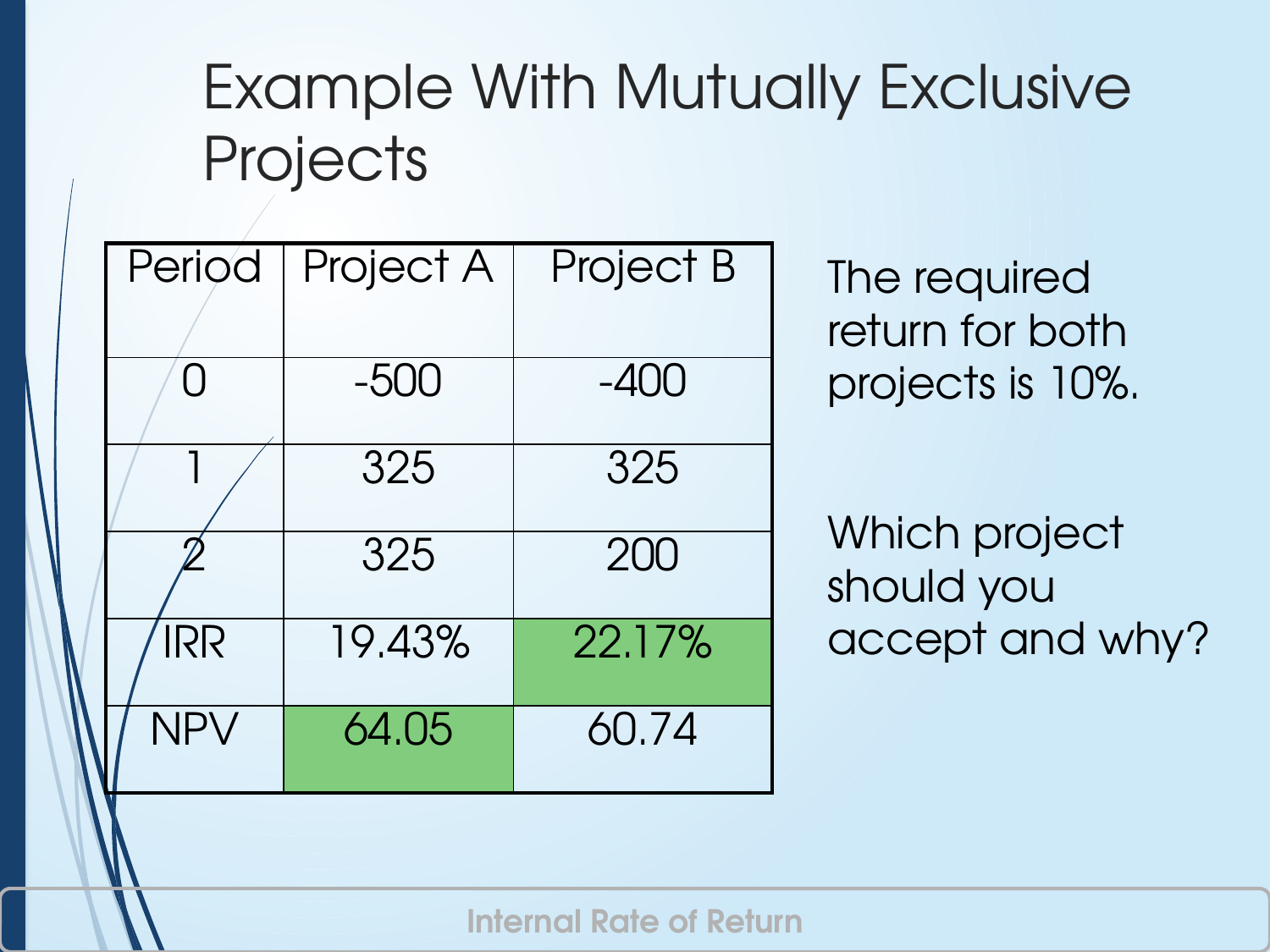

# Example With Mutually Exclusive Projects
The required return for both projects is 10%.

Which project should you accept and why?
| Period | Project A | Project B |
| --- | --- | --- |
| 0 | -500 | -400 |
| 1 | 325 | 325 |
| 2 | 325 | 200 |
| IRR | 19.43% | 22.17% |
| NPV | 64.05 | 60.74 |
Internal Rate of Return